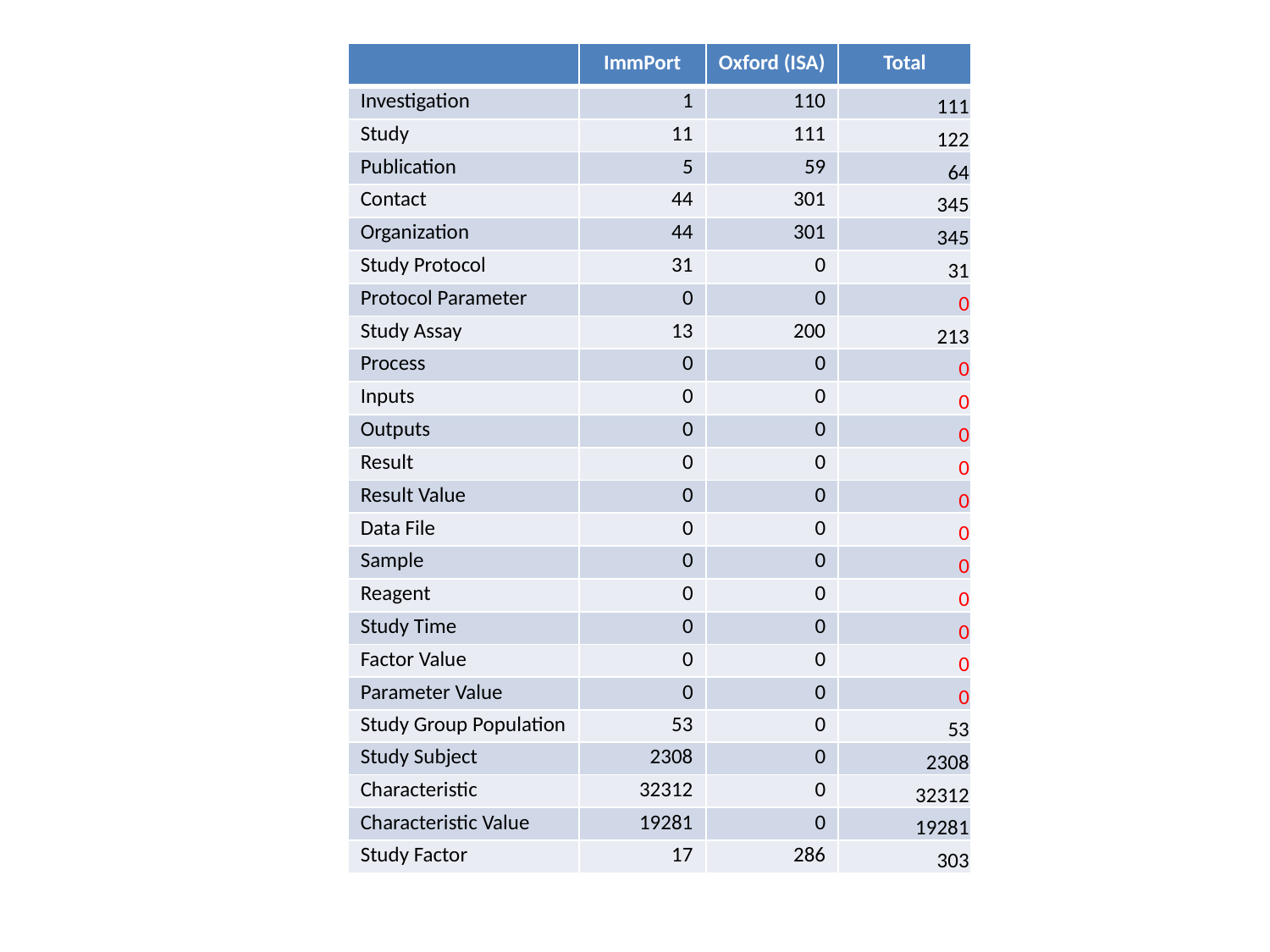

|  | ImmPort | Oxford (ISA) | Total |
| --- | --- | --- | --- |
| Investigation | 1 | 110 | 111 |
| Study | 11 | 111 | 122 |
| Publication | 5 | 59 | 64 |
| Contact | 44 | 301 | 345 |
| Organization | 44 | 301 | 345 |
| Study Protocol | 31 | 0 | 31 |
| Protocol Parameter | 0 | 0 | 0 |
| Study Assay | 13 | 200 | 213 |
| Process | 0 | 0 | 0 |
| Inputs | 0 | 0 | 0 |
| Outputs | 0 | 0 | 0 |
| Result | 0 | 0 | 0 |
| Result Value | 0 | 0 | 0 |
| Data File | 0 | 0 | 0 |
| Sample | 0 | 0 | 0 |
| Reagent | 0 | 0 | 0 |
| Study Time | 0 | 0 | 0 |
| Factor Value | 0 | 0 | 0 |
| Parameter Value | 0 | 0 | 0 |
| Study Group Population | 53 | 0 | 53 |
| Study Subject | 2308 | 0 | 2308 |
| Characteristic | 32312 | 0 | 32312 |
| Characteristic Value | 19281 | 0 | 19281 |
| Study Factor | 17 | 286 | 303 |